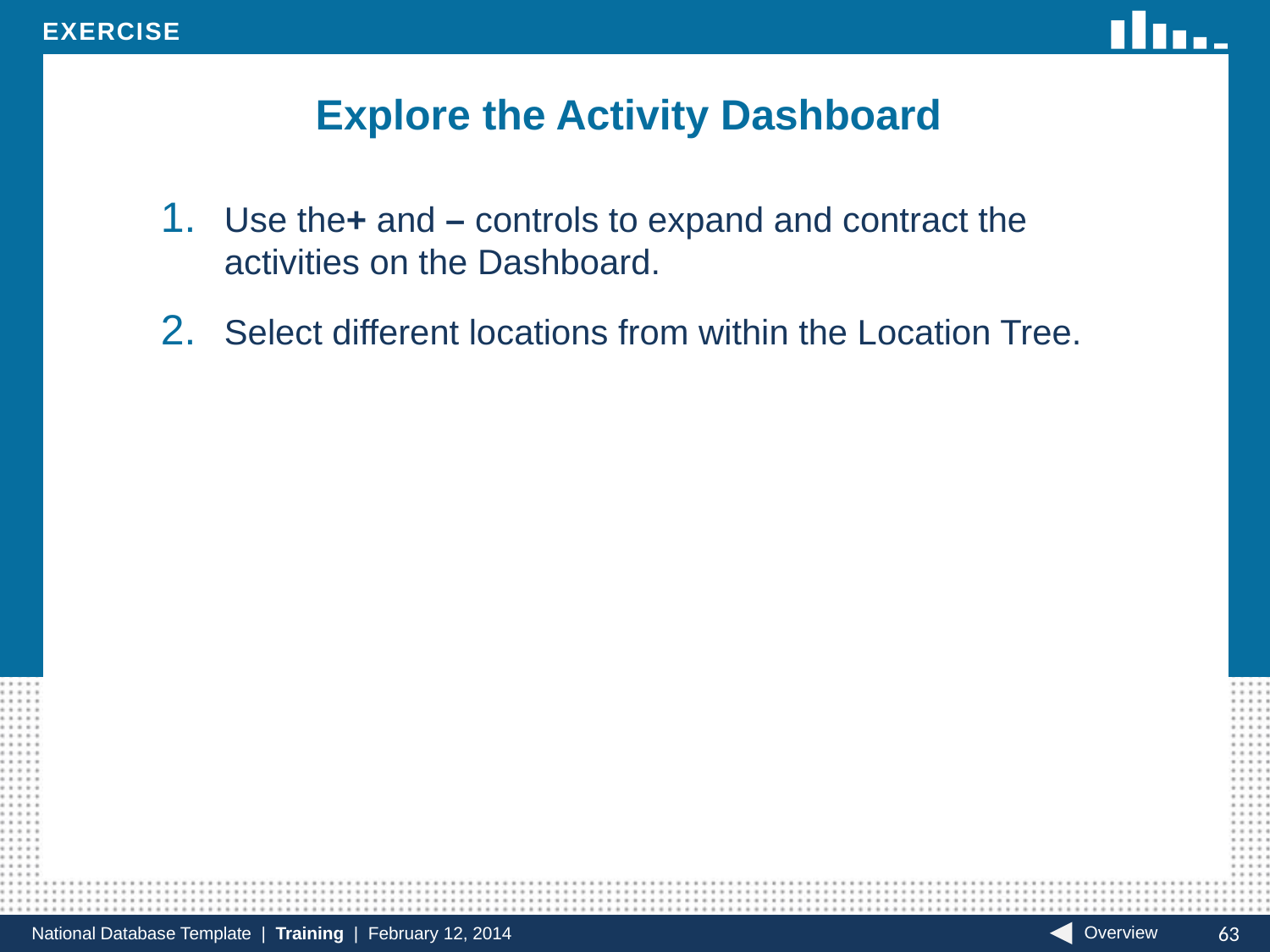

# Explore the Activity Dashboard
Use the+ and – controls to expand and contract the activities on the Dashboard.
Select different locations from within the Location Tree.